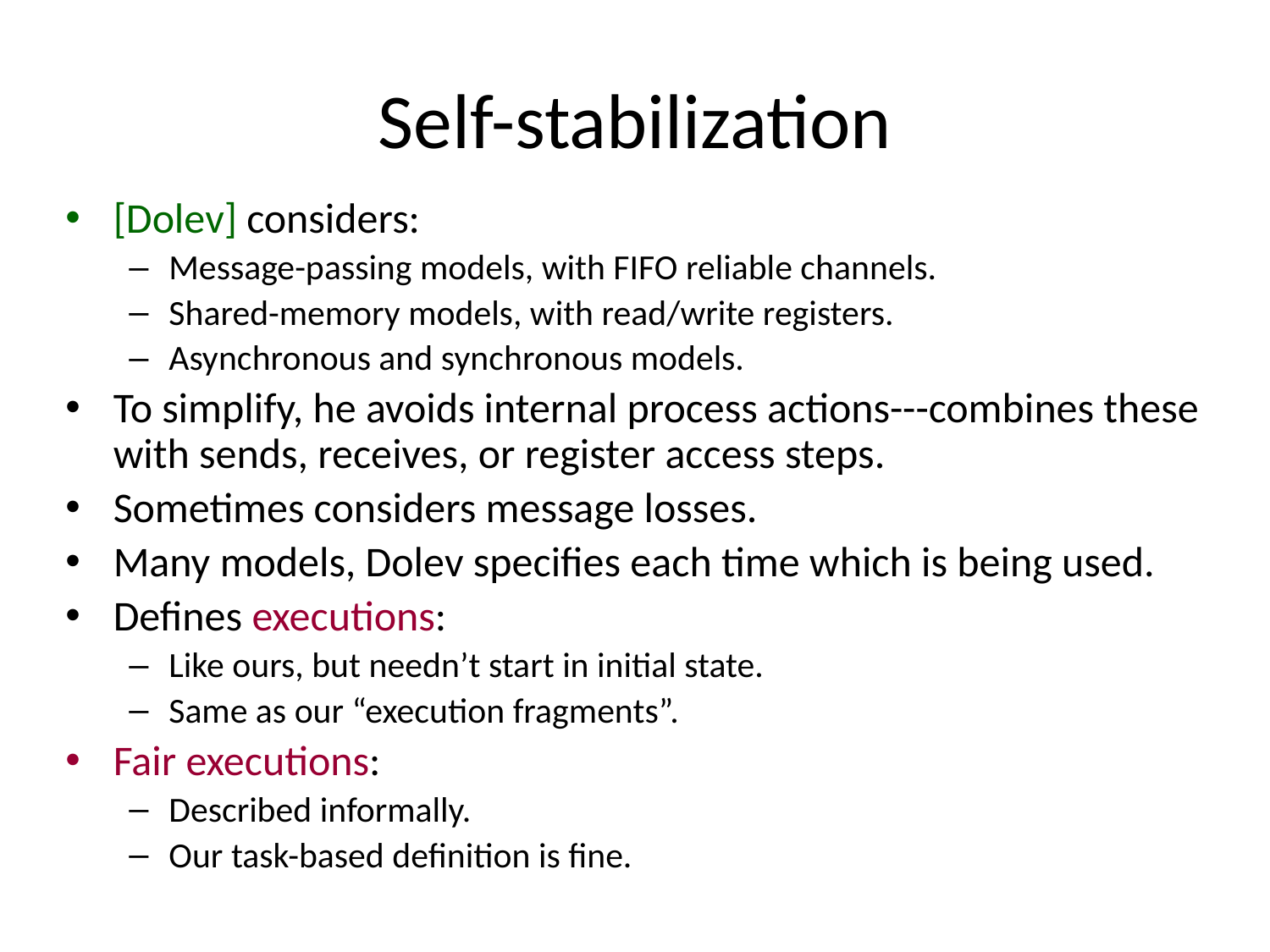

# Self-stabilization
[Dolev] considers:
Message-passing models, with FIFO reliable channels.
Shared-memory models, with read/write registers.
Asynchronous and synchronous models.
To simplify, he avoids internal process actions---combines these with sends, receives, or register access steps.
Sometimes considers message losses.
Many models, Dolev specifies each time which is being used.
Defines executions:
Like ours, but needn’t start in initial state.
Same as our “execution fragments”.
Fair executions:
Described informally.
Our task-based definition is fine.